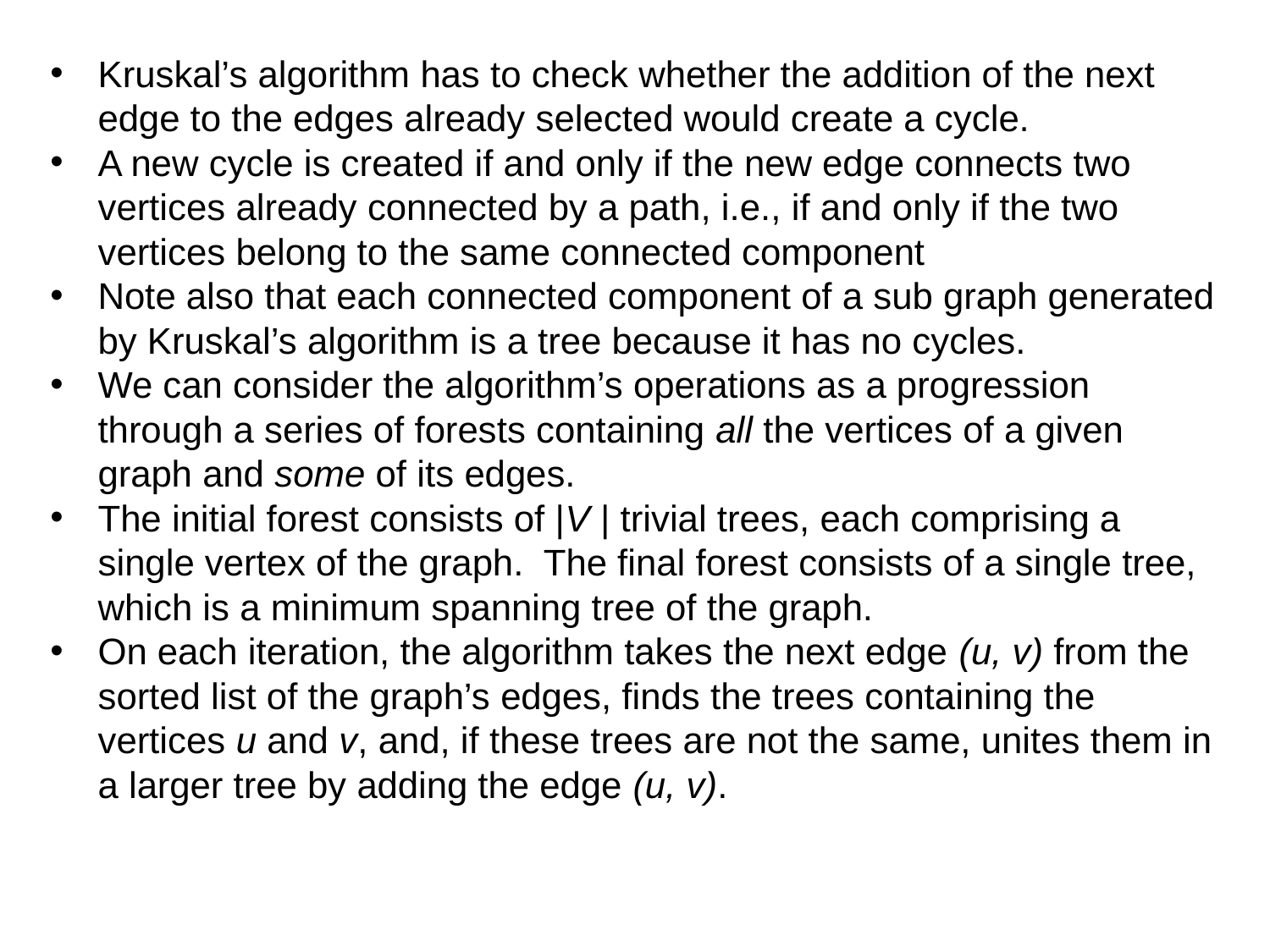

Kruskal’s algorithm has to check whether the addition of the next edge to the edges already selected would create a cycle.
A new cycle is created if and only if the new edge connects two vertices already connected by a path, i.e., if and only if the two vertices belong to the same connected component
Note also that each connected component of a sub graph generated by Kruskal’s algorithm is a tree because it has no cycles.
We can consider the algorithm’s operations as a progression through a series of forests containing all the vertices of a given graph and some of its edges.
The initial forest consists of |V | trivial trees, each comprising a single vertex of the graph.  The final forest consists of a single tree, which is a minimum spanning tree of the graph.
On each iteration, the algorithm takes the next edge (u, v) from the sorted list of the graph’s edges, finds the trees containing the vertices u and v, and, if these trees are not the same, unites them in a larger tree by adding the edge (u, v).